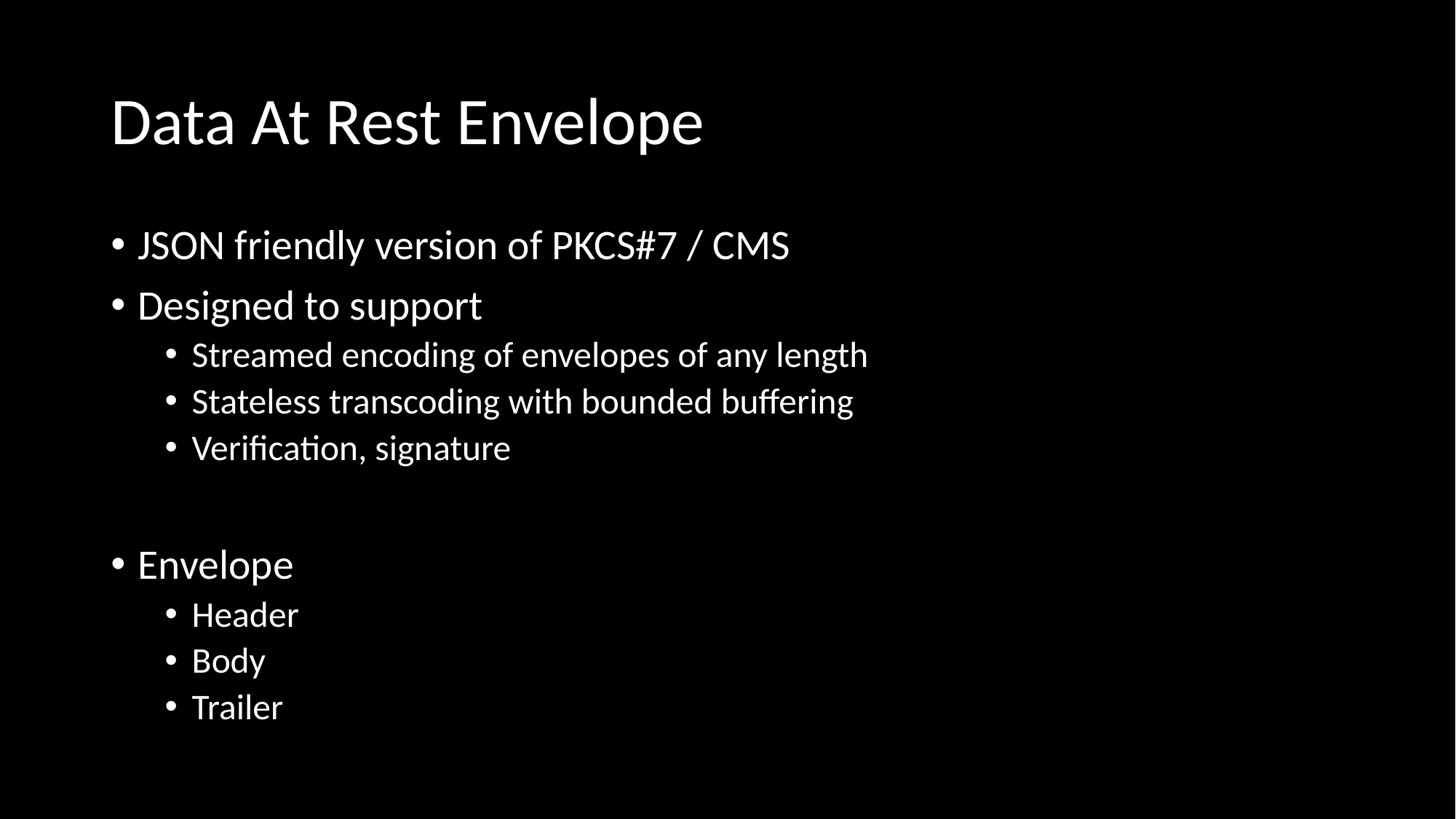

# Data At Rest Envelope
JSON friendly version of PKCS#7 / CMS
Designed to support
Streamed encoding of envelopes of any length
Stateless transcoding with bounded buffering
Verification, signature

Envelope
Header
Body
Trailer